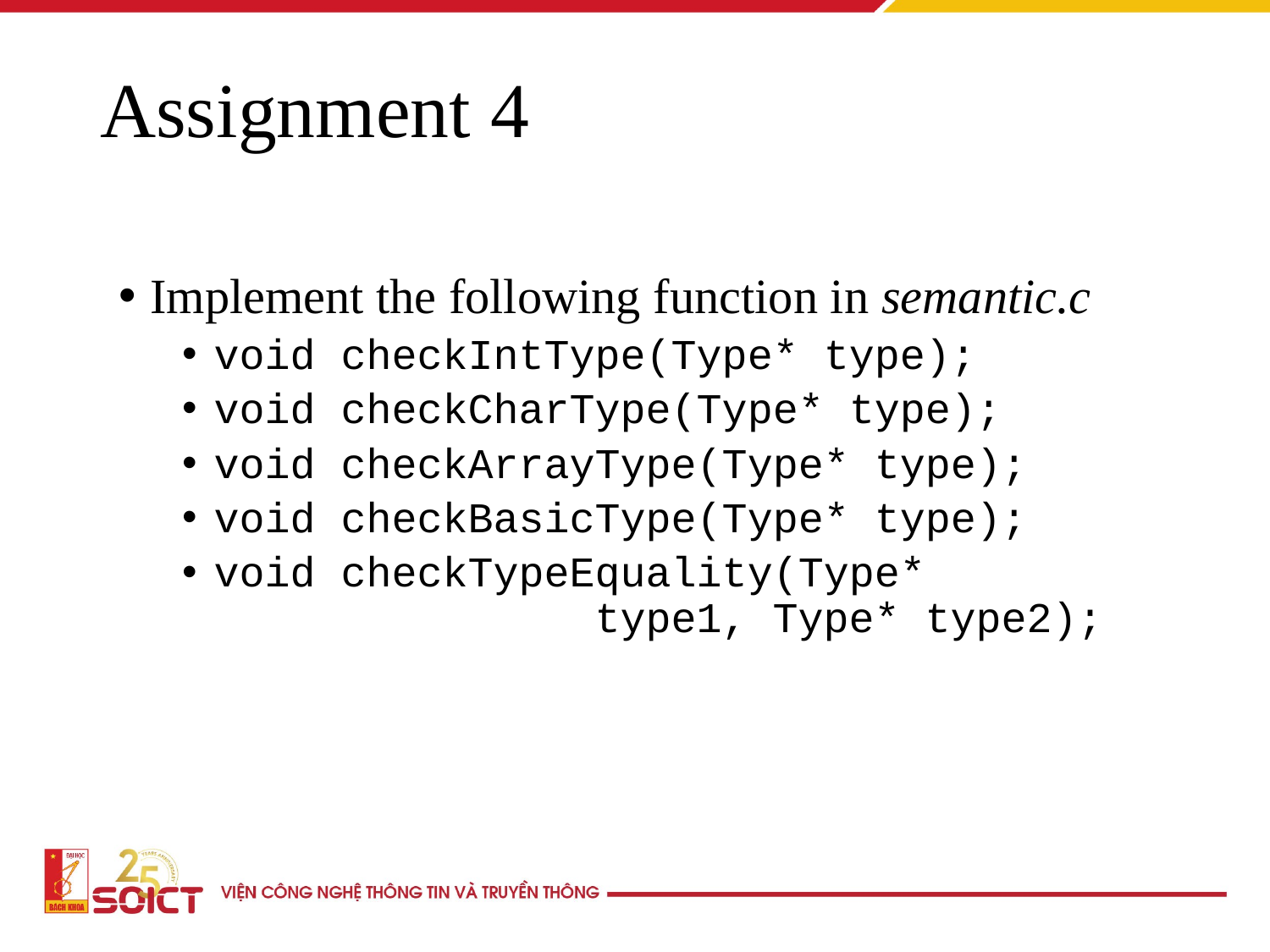

# Assignment 4
Implement the following function in semantic.c
void checkIntType(Type* type);
void checkCharType(Type* type);
void checkArrayType(Type* type);
void checkBasicType(Type* type);
void checkTypeEquality(Type* 					type1, Type* type2);